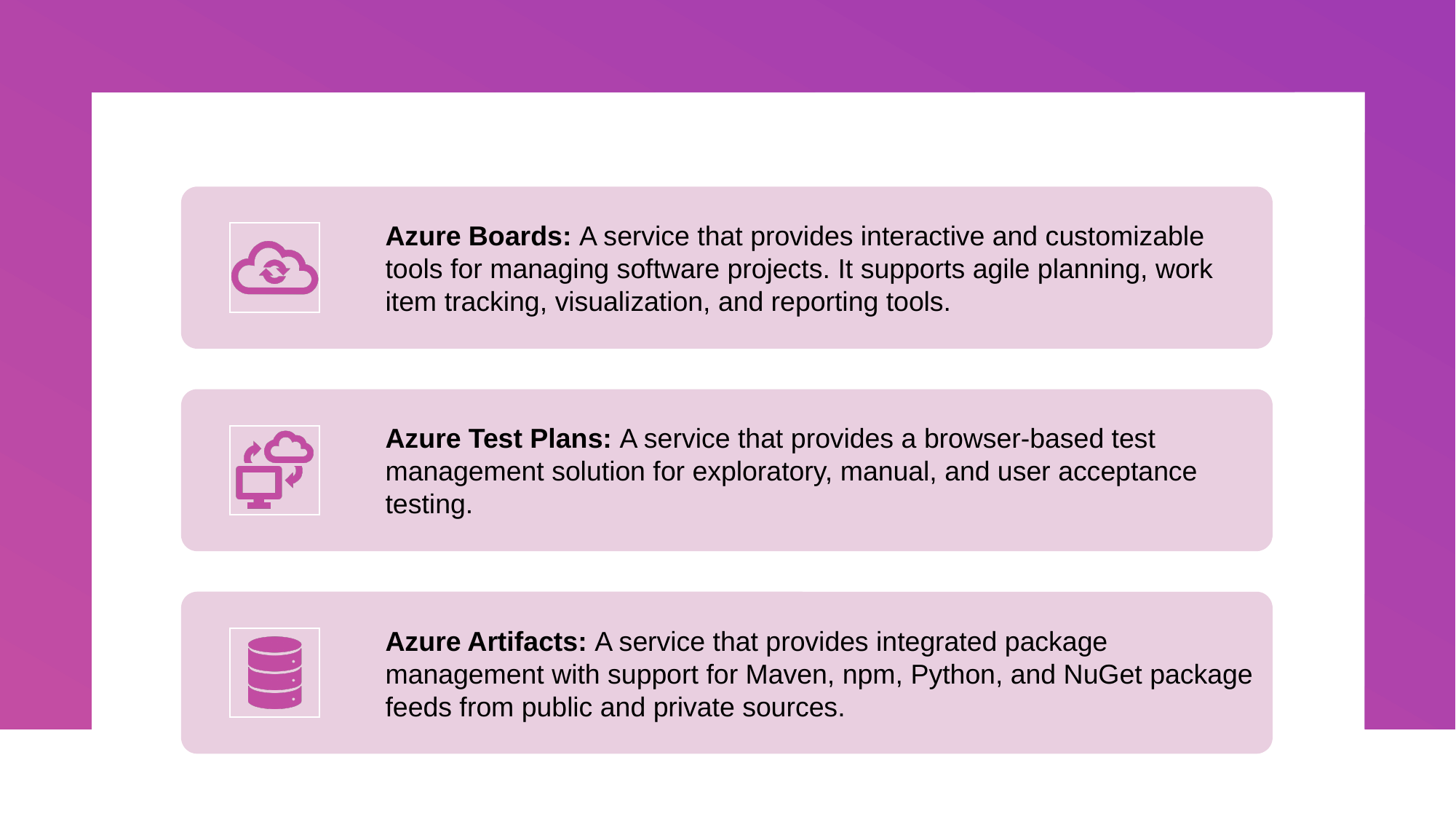

Azure Boards: A service that provides interactive and customizable tools for managing software projects. It supports agile planning, work item tracking, visualization, and reporting tools.
Azure Test Plans: A service that provides a browser-based test management solution for exploratory, manual, and user acceptance testing.
Azure Artifacts: A service that provides integrated package management with support for Maven, npm, Python, and NuGet package feeds from public and private sources.